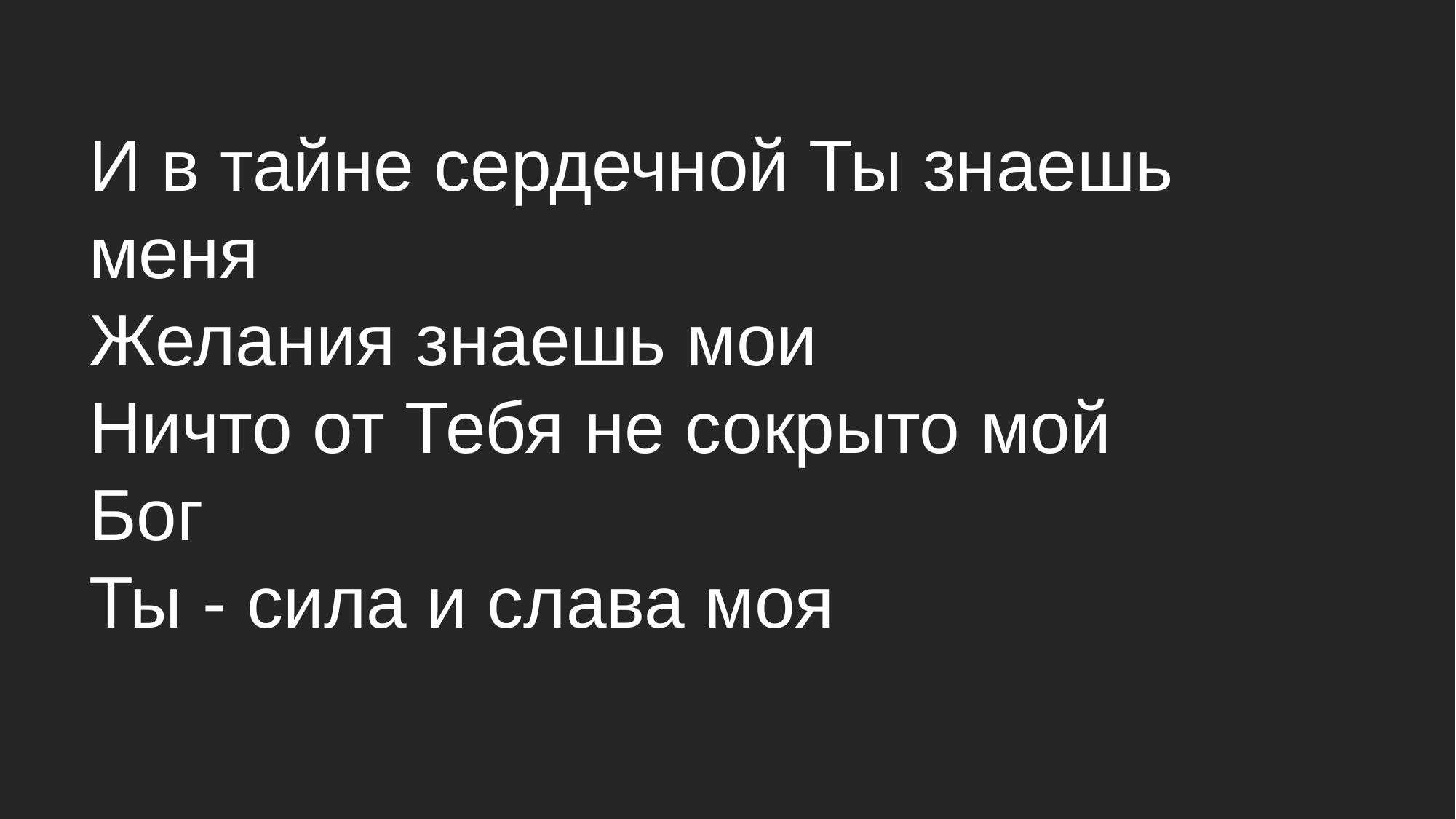

И в тайне сердечной Ты знаешь меня
Желания знаешь мои
Ничто от Тебя не сокрыто мой Бог
Ты - сила и слава моя